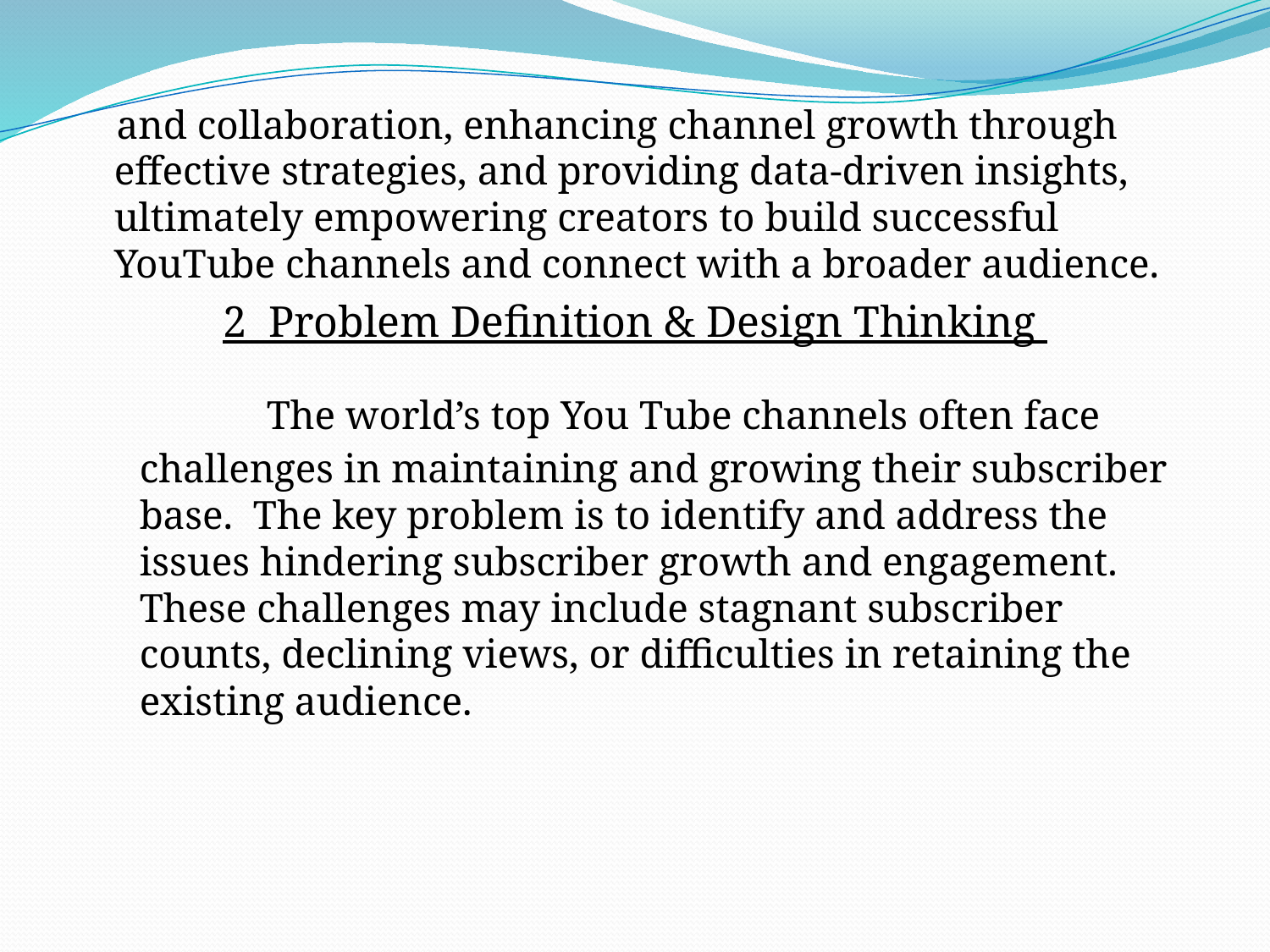

and collaboration, enhancing channel growth through effective strategies, and providing data-driven insights, ultimately empowering creators to build successful YouTube channels and connect with a broader audience.
2  Problem Definition & Design Thinking
		The world’s top You Tube channels often face challenges in maintaining and growing their subscriber base.  The key problem is to identify and address the issues hindering subscriber growth and engagement.  These challenges may include stagnant subscriber counts, declining views, or difficulties in retaining the existing audience.